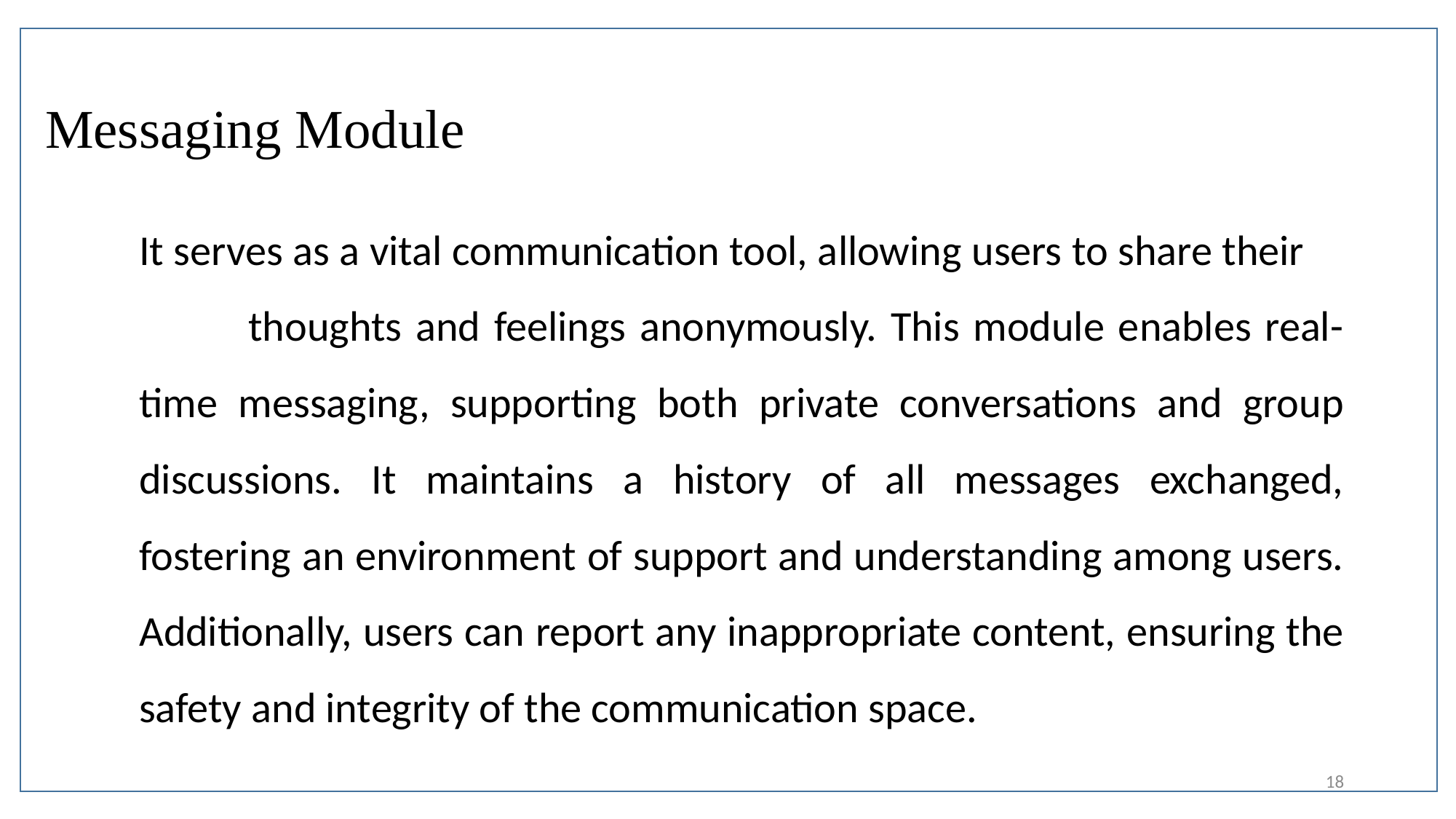

# Messaging Module
It serves as a vital communication tool, allowing users to share their             thoughts and feelings anonymously. This module enables real-time messaging, supporting both private conversations and group discussions. It maintains a history of all messages exchanged, fostering an environment of support and understanding among users. Additionally, users can report any inappropriate content, ensuring the safety and integrity of the communication space.

18